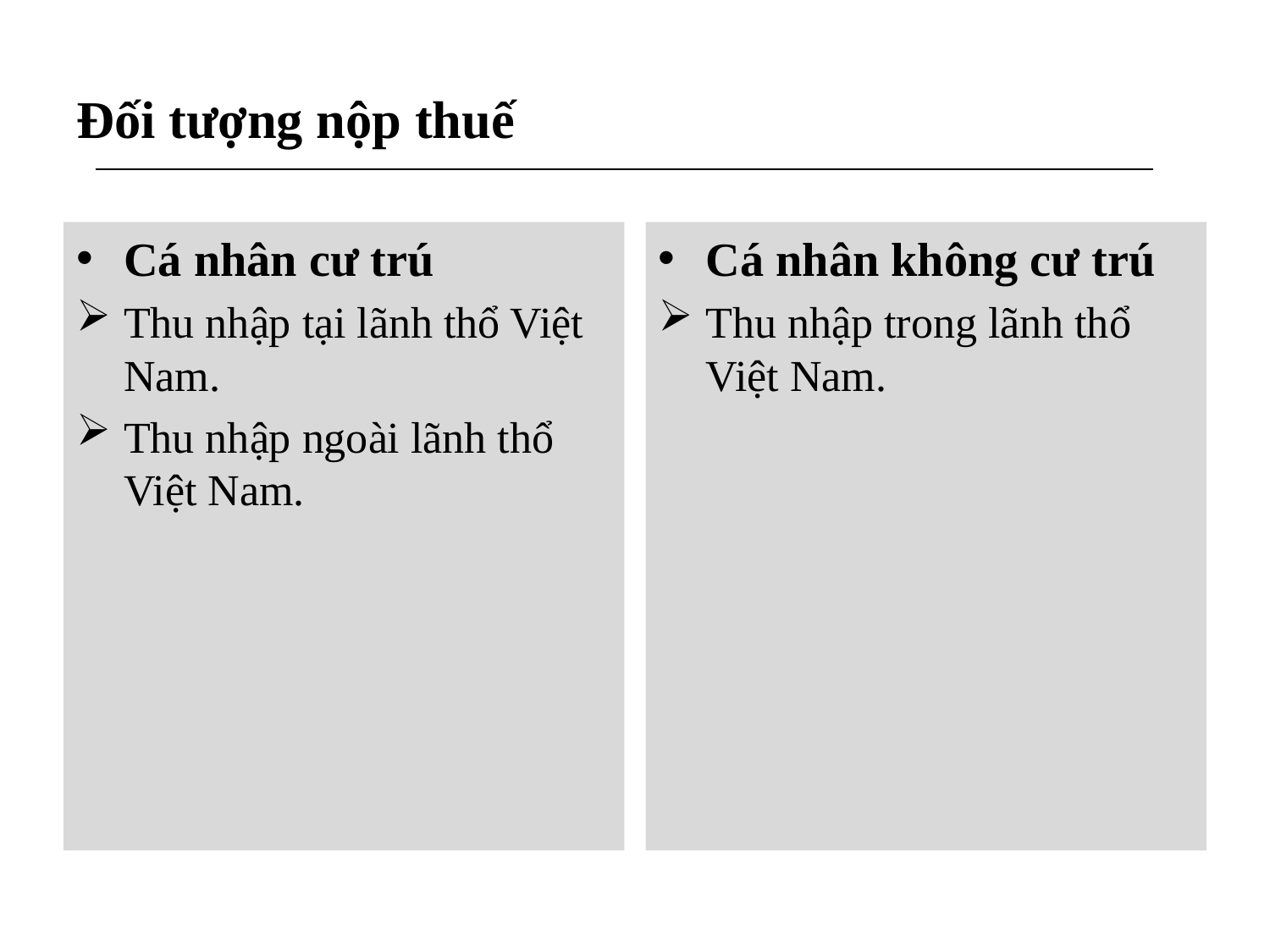

# Đối tượng nộp thuế
Cá nhân cư trú
Thu nhập tại lãnh thổ Việt Nam.
Thu nhập ngoài lãnh thổ Việt Nam.
Cá nhân không cư trú
Thu nhập trong lãnh thổ Việt Nam.